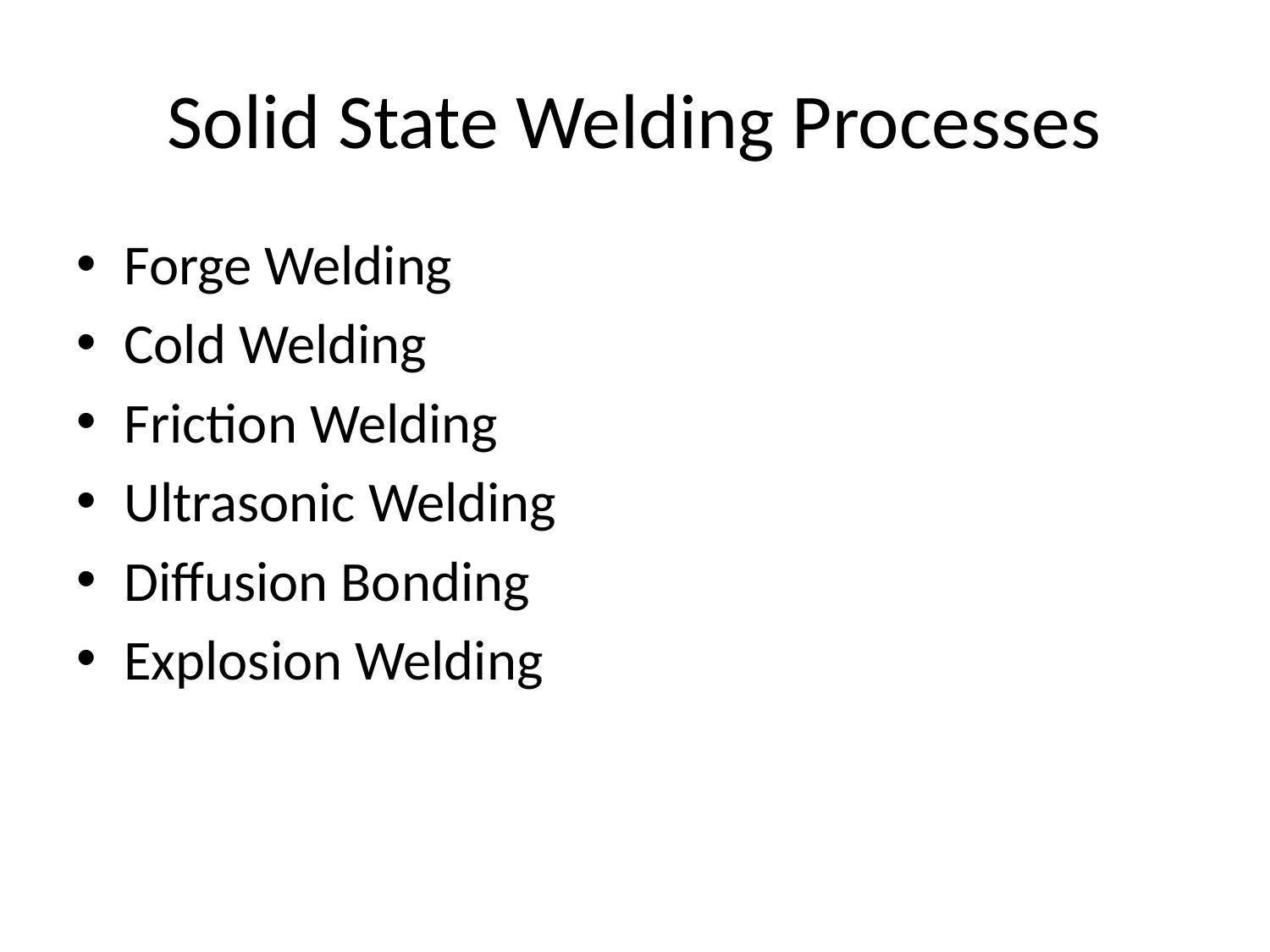

# Solid State Welding Processes
Forge Welding
Cold Welding
Friction Welding
Ultrasonic Welding
Diffusion Bonding
Explosion Welding